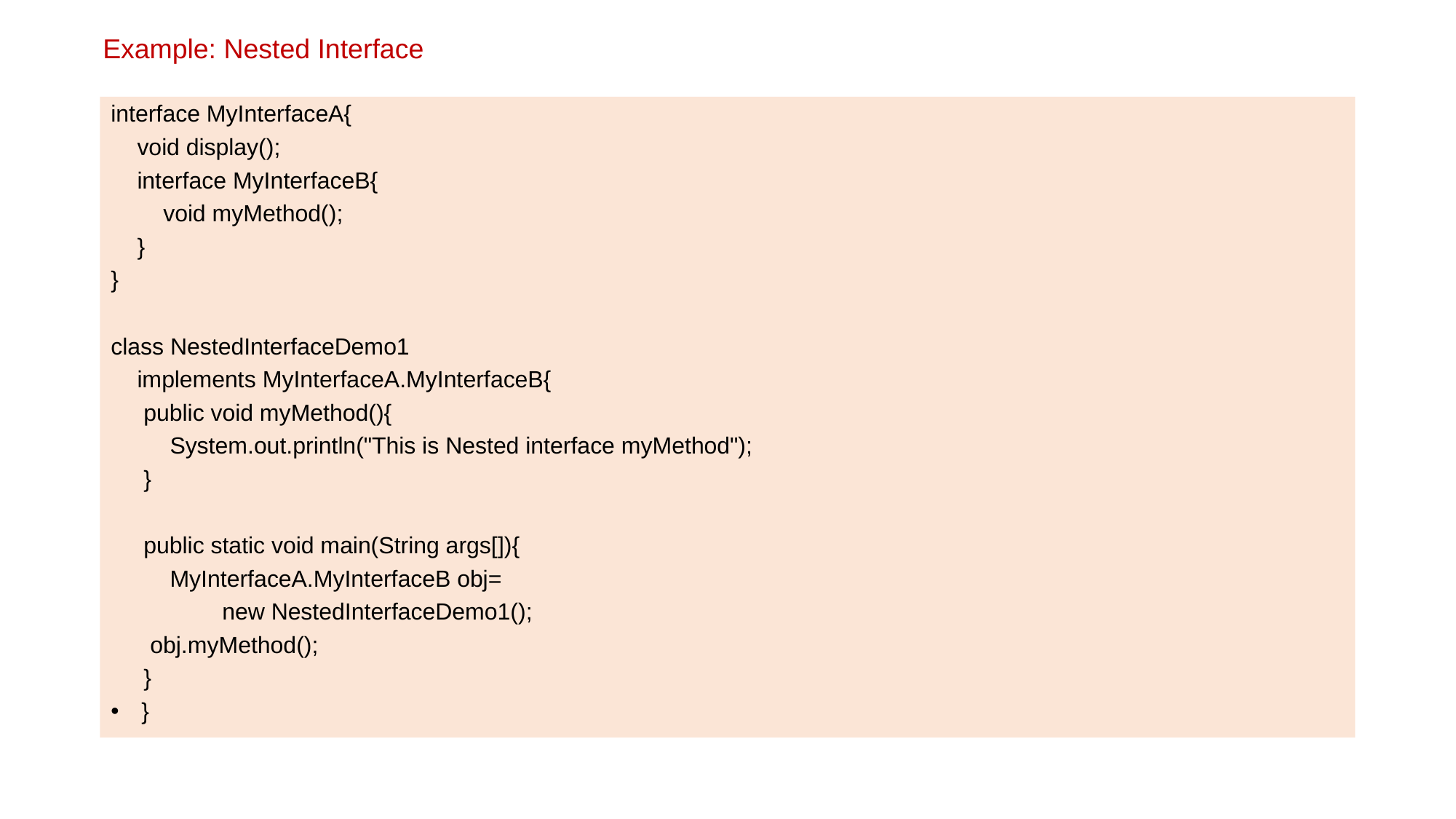

Example: Nested Interface
interface MyInterfaceA{
    void display();
    interface MyInterfaceB{
        void myMethod();
    }
}

class NestedInterfaceDemo1
    implements MyInterfaceA.MyInterfaceB{
     public void myMethod(){
         System.out.println("This is Nested interface myMethod");
     }

     public static void main(String args[]){
         MyInterfaceA.MyInterfaceB obj=
                 new NestedInterfaceDemo1();
      obj.myMethod();
     }
}